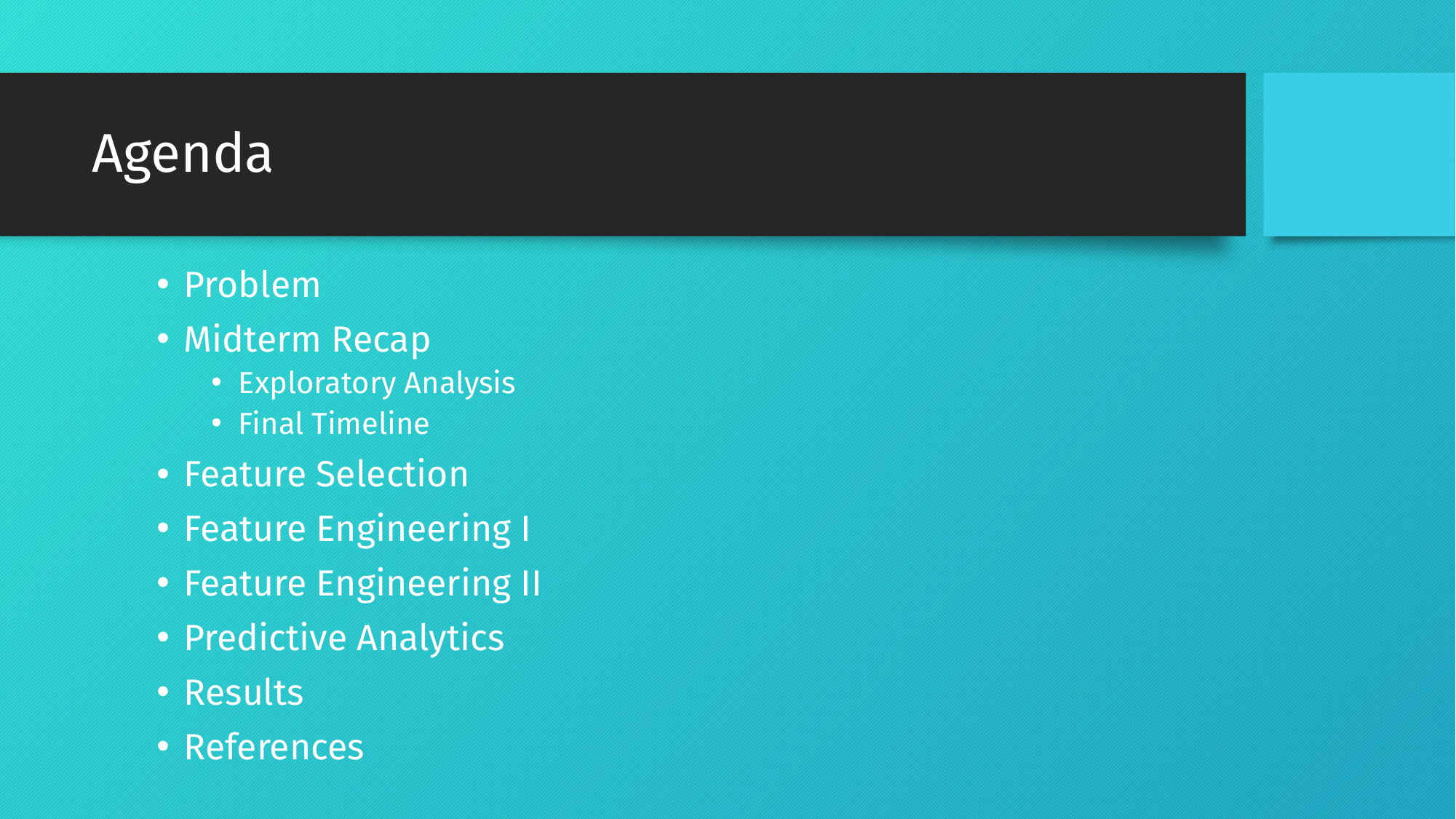

# Agenda
Problem
Midterm Recap
Exploratory Analysis
Final Timeline
Feature Selection
Feature Engineering I
Feature Engineering II
Predictive Analytics
Results
References